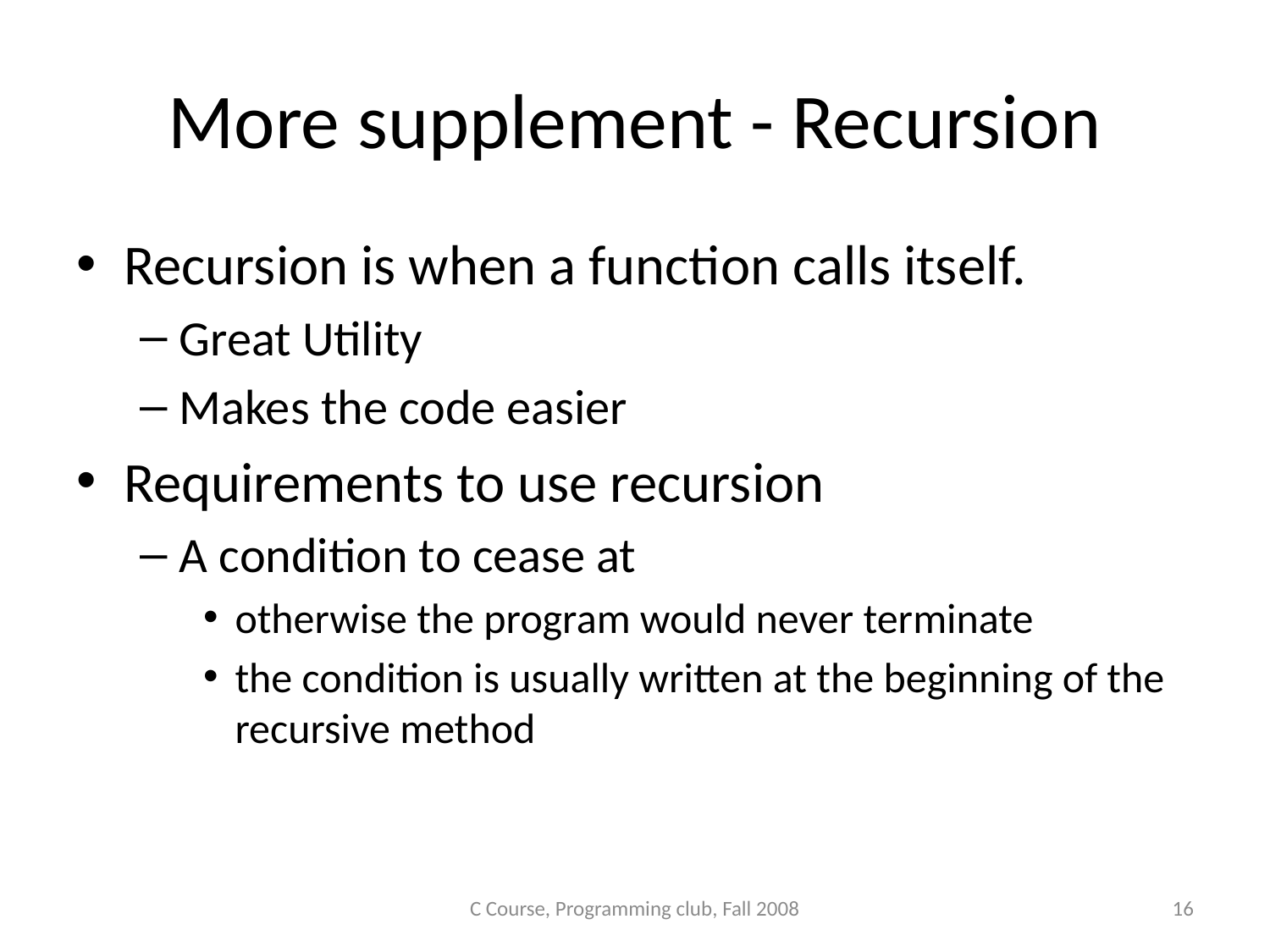

# More supplement - Recursion
Recursion is when a function calls itself.
Great Utility
Makes the code easier
Requirements to use recursion
A condition to cease at
otherwise the program would never terminate
the condition is usually written at the beginning of the recursive method
C Course, Programming club, Fall 2008
16